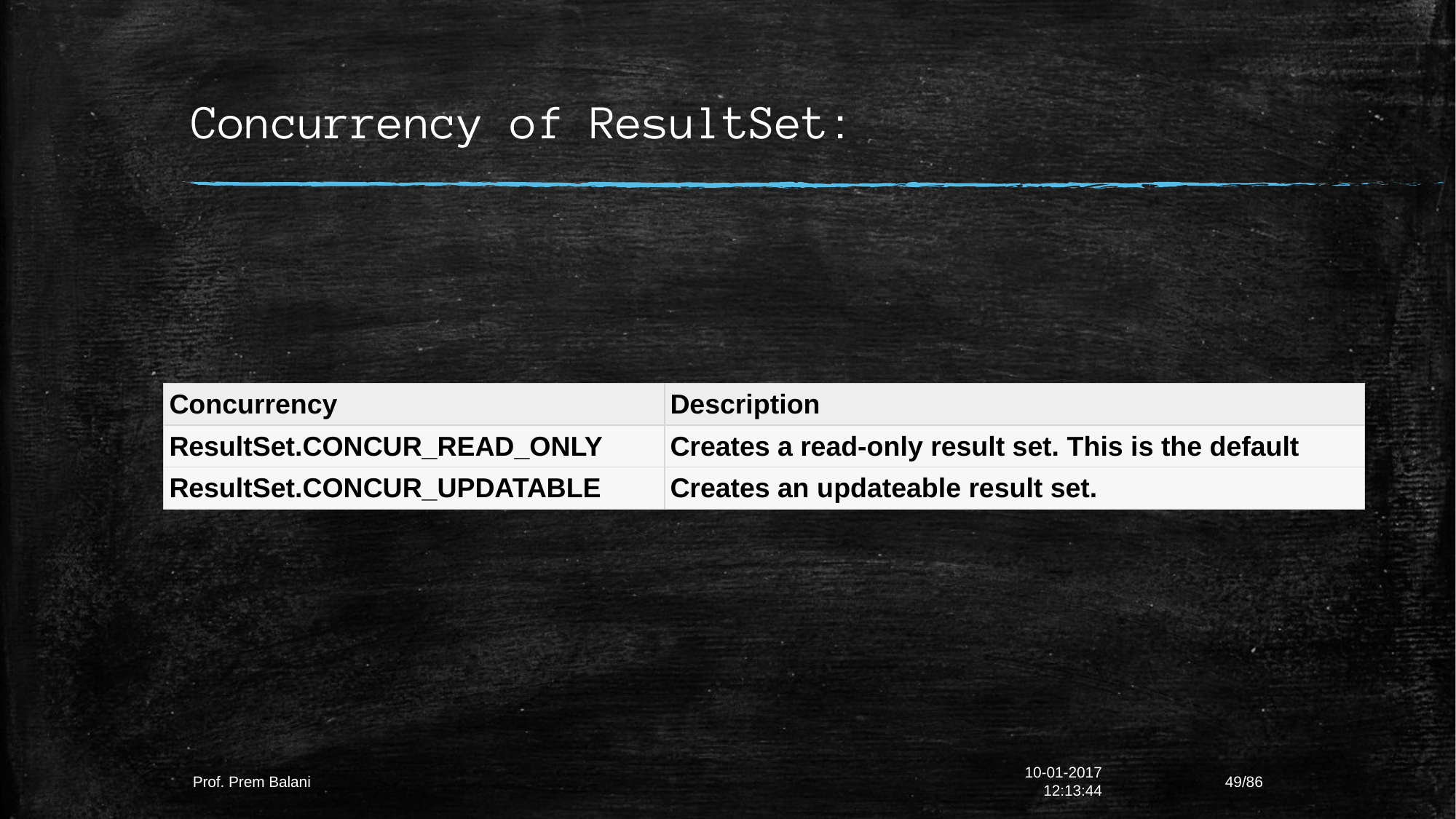

# Concurrency of ResultSet:
| Concurrency | Description |
| --- | --- |
| ResultSet.CONCUR\_READ\_ONLY | Creates a read-only result set. This is the default |
| ResultSet.CONCUR\_UPDATABLE | Creates an updateable result set. |
Prof. Prem Balani
10-01-2017 12:13:44
49/86